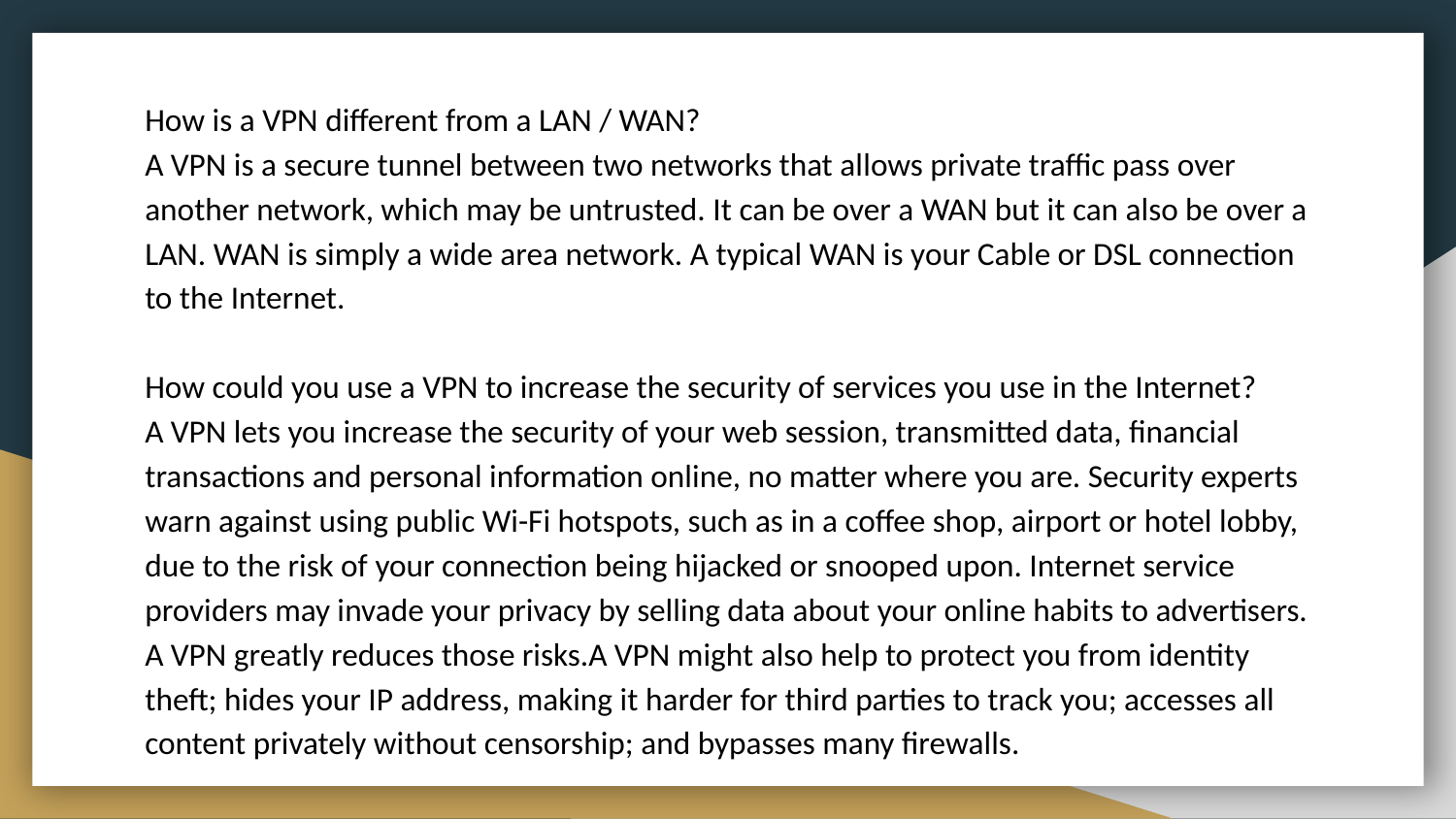

How is a VPN different from a LAN / WAN?
A VPN is a secure tunnel between two networks that allows private traffic pass over another network, which may be untrusted. It can be over a WAN but it can also be over a LAN. WAN is simply a wide area network. A typical WAN is your Cable or DSL connection to the Internet.

How could you use a VPN to increase the security of services you use in the Internet?
A VPN lets you increase the security of your web session, transmitted data, financial transactions and personal information online, no matter where you are. Security experts warn against using public Wi-Fi hotspots, such as in a coffee shop, airport or hotel lobby, due to the risk of your connection being hijacked or snooped upon. Internet service providers may invade your privacy by selling data about your online habits to advertisers. A VPN greatly reduces those risks.A VPN might also help to protect you from identity theft; hides your IP address, making it harder for third parties to track you; accesses all content privately without censorship; and bypasses many firewalls.